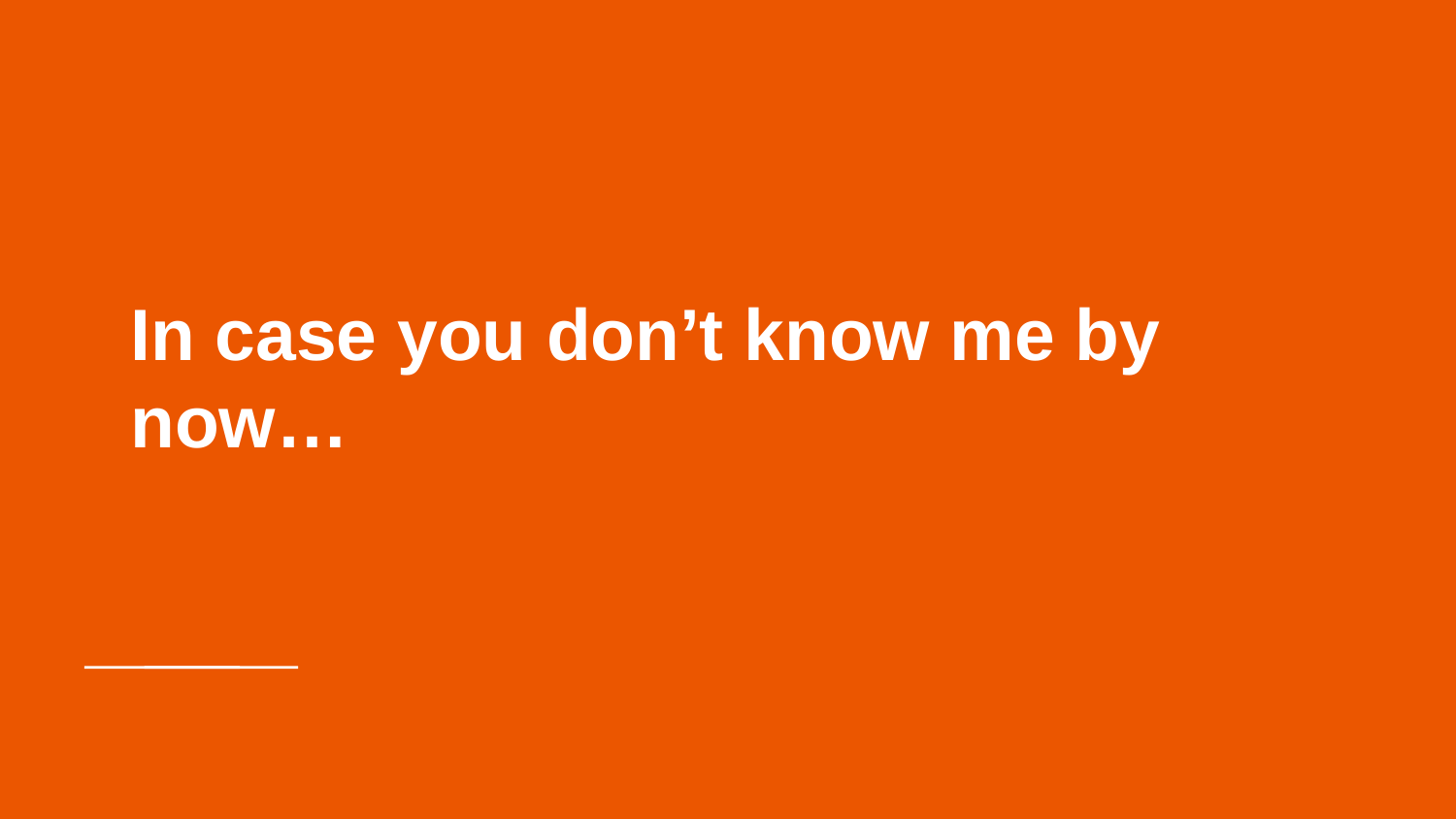

# In case you don’t know me by now…